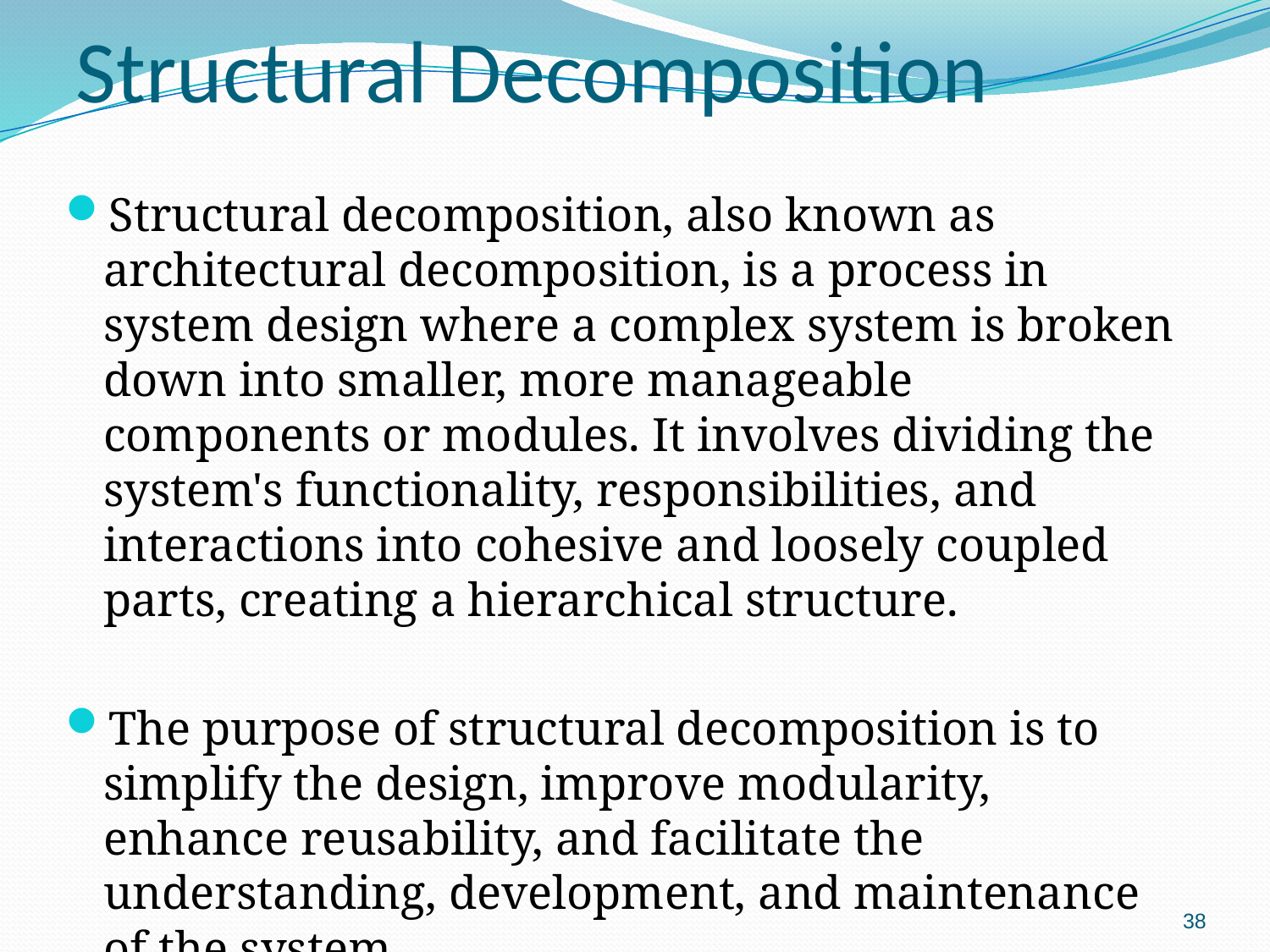

# Structural Decomposition
Structural decomposition, also known as architectural decomposition, is a process in system design where a complex system is broken down into smaller, more manageable components or modules. It involves dividing the system's functionality, responsibilities, and interactions into cohesive and loosely coupled parts, creating a hierarchical structure.

The purpose of structural decomposition is to simplify the design, improve modularity, enhance reusability, and facilitate the understanding, development, and maintenance of the system.
38